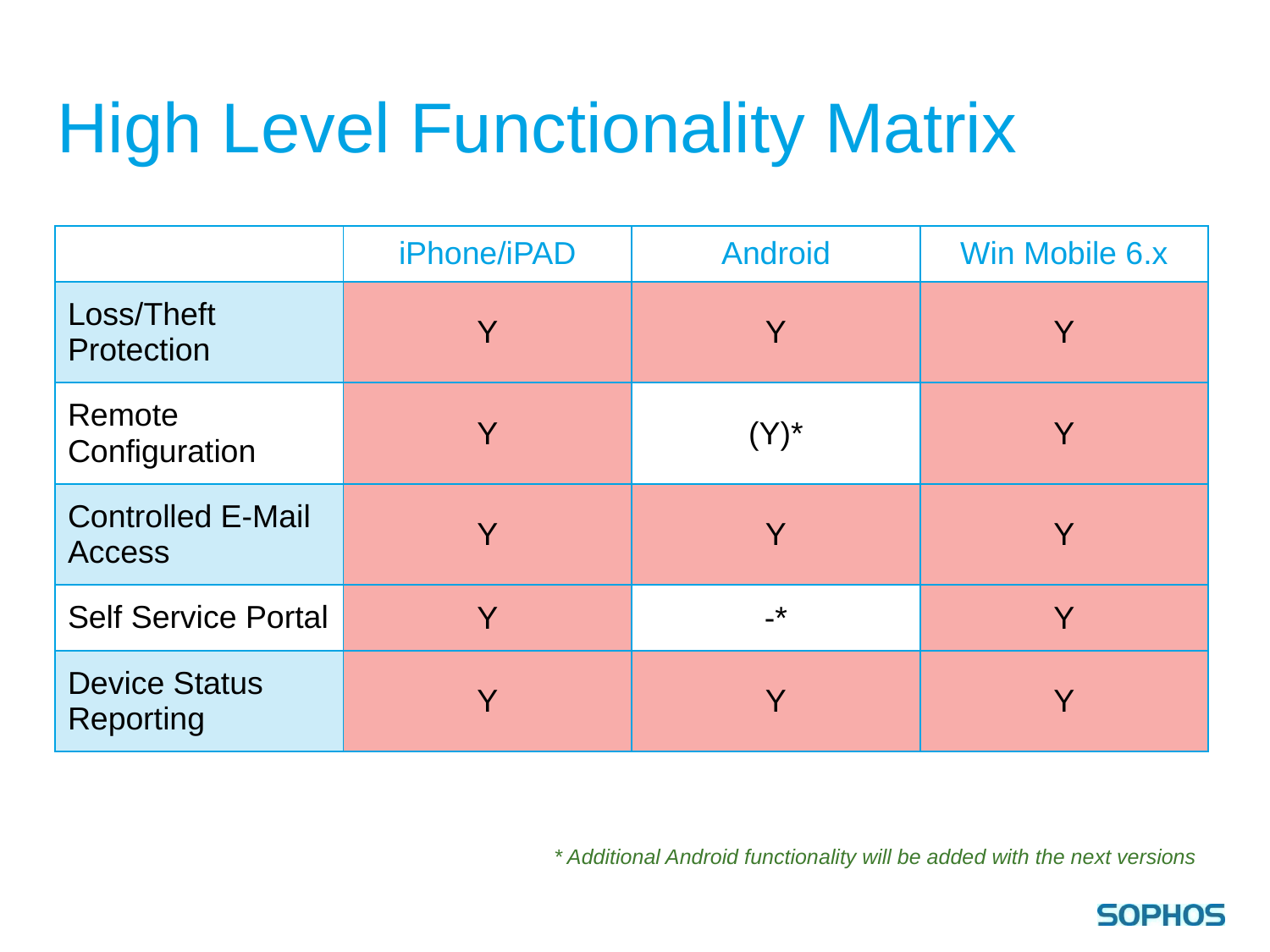

# High Level Functionality Matrix
|  | iPhone/iPAD | Android | Win Mobile 6.x |
| --- | --- | --- | --- |
| Loss/Theft Protection | Y | Y | Y |
| Remote Configuration | Y | (Y)\* | Y |
| Controlled E-Mail Access | Y | Y | Y |
| Self Service Portal | Y | -\* | Y |
| Device Status Reporting | Y | Y | Y |
* Additional Android functionality will be added with the next versions